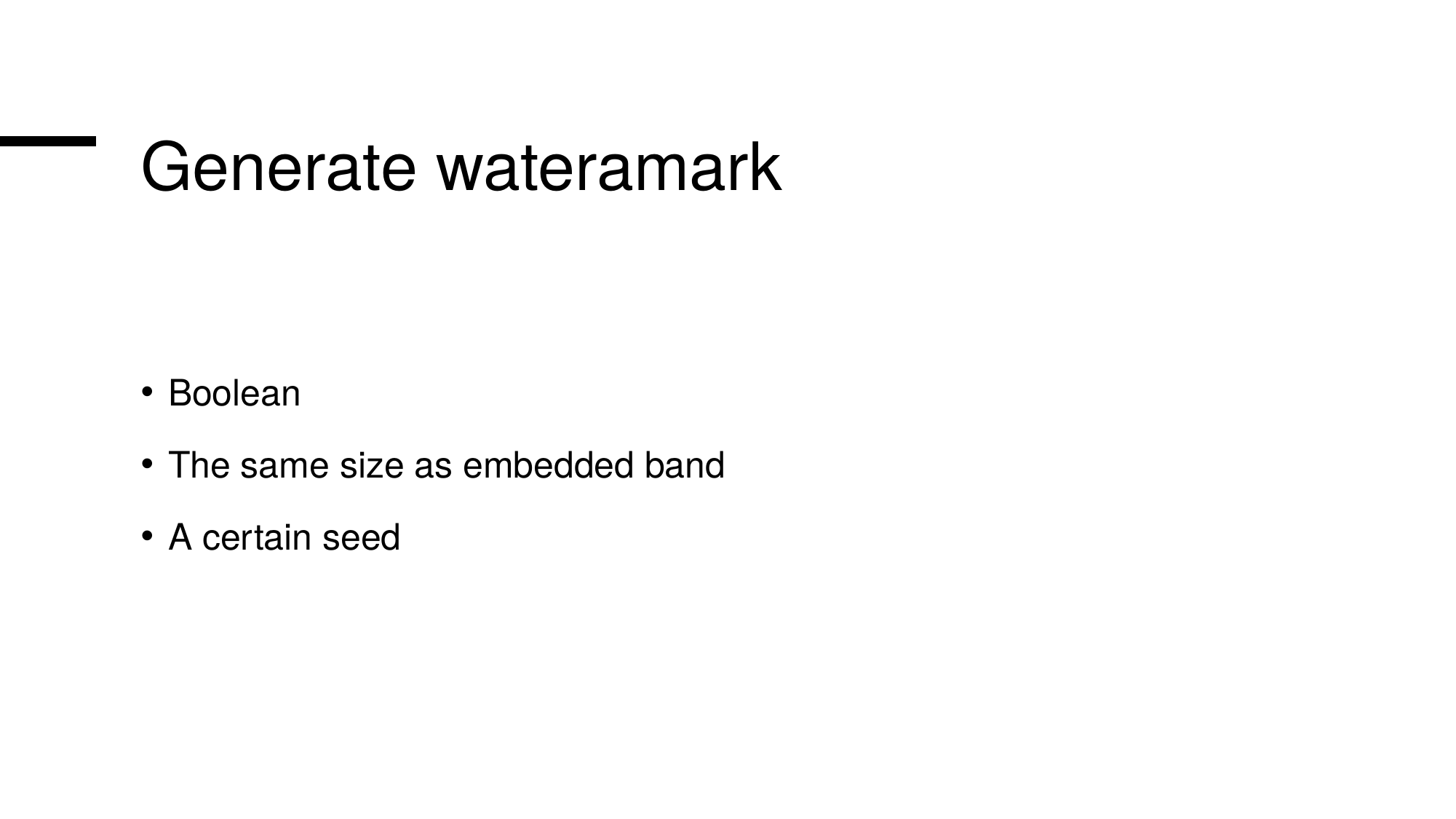

# Generate wateramark

Boolean
The same size as embedded band
A certain seed